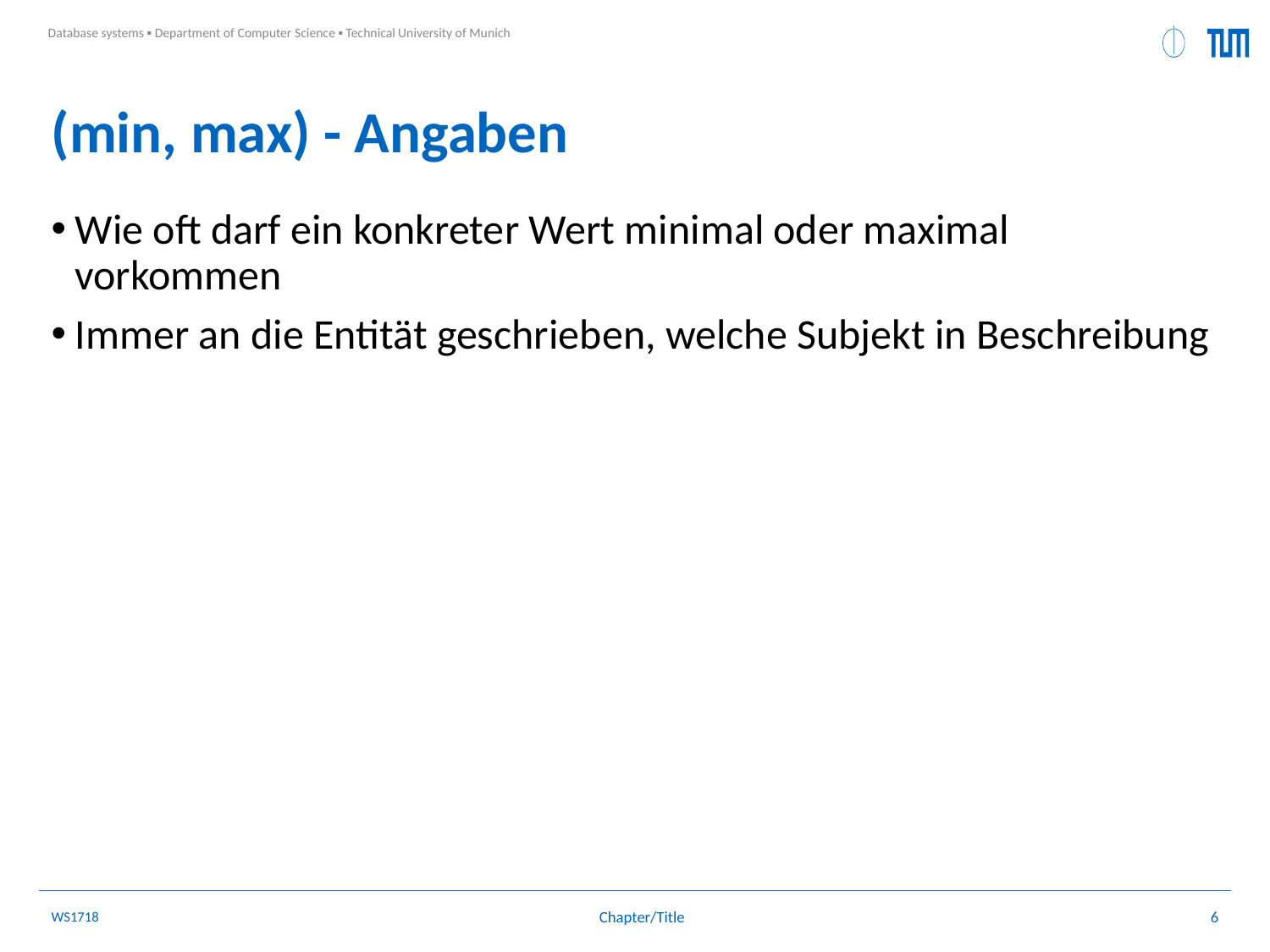

# (min, max) - Angaben
Wie oft darf ein konkreter Wert minimal oder maximal vorkommen
Immer an die Entität geschrieben, welche Subjekt in Beschreibung
WS1718
6
Chapter/Title